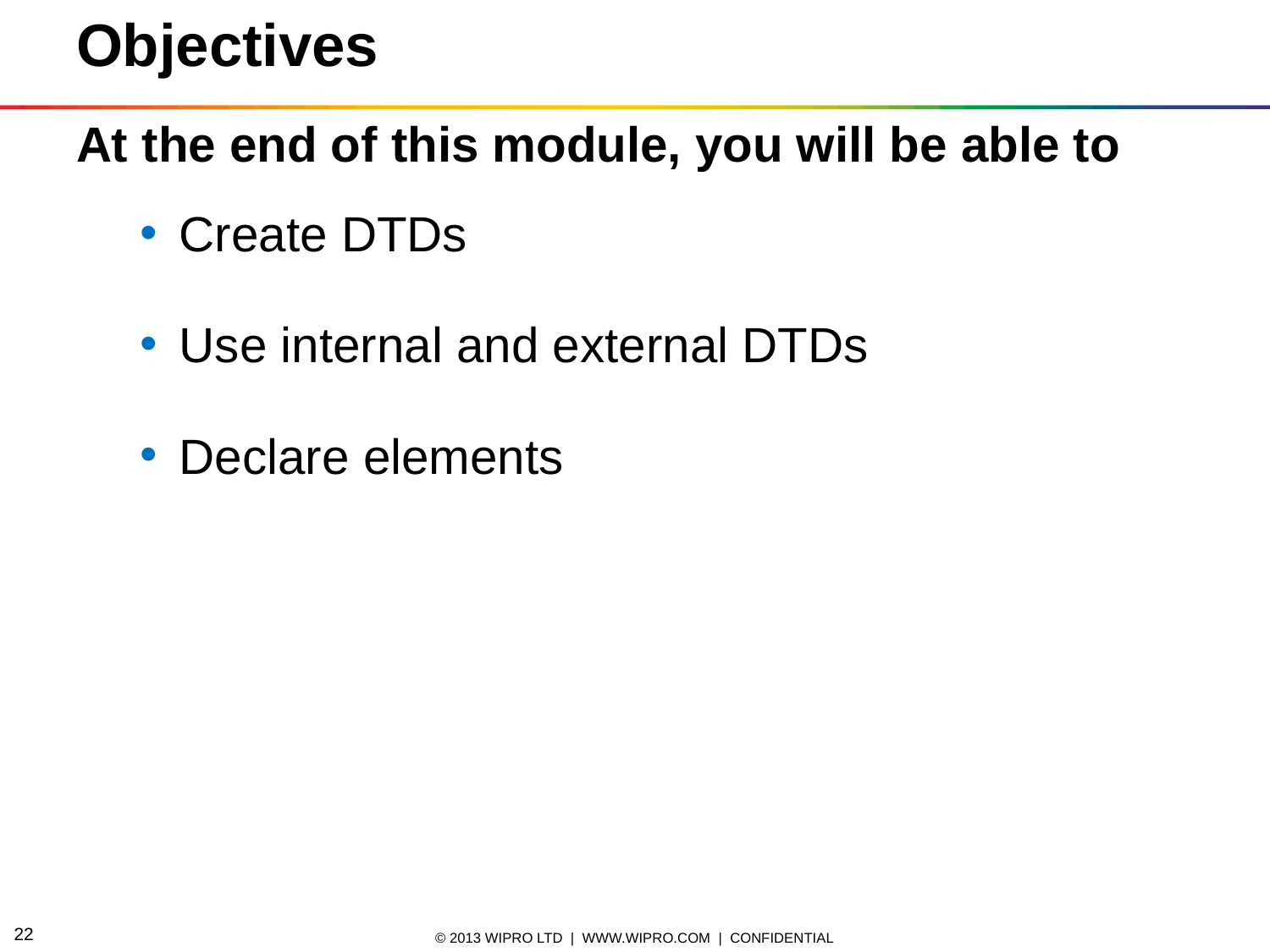

Objectives
At the end of this module, you will be able to

Create DTDs

Use internal and external DTDs

Declare elements